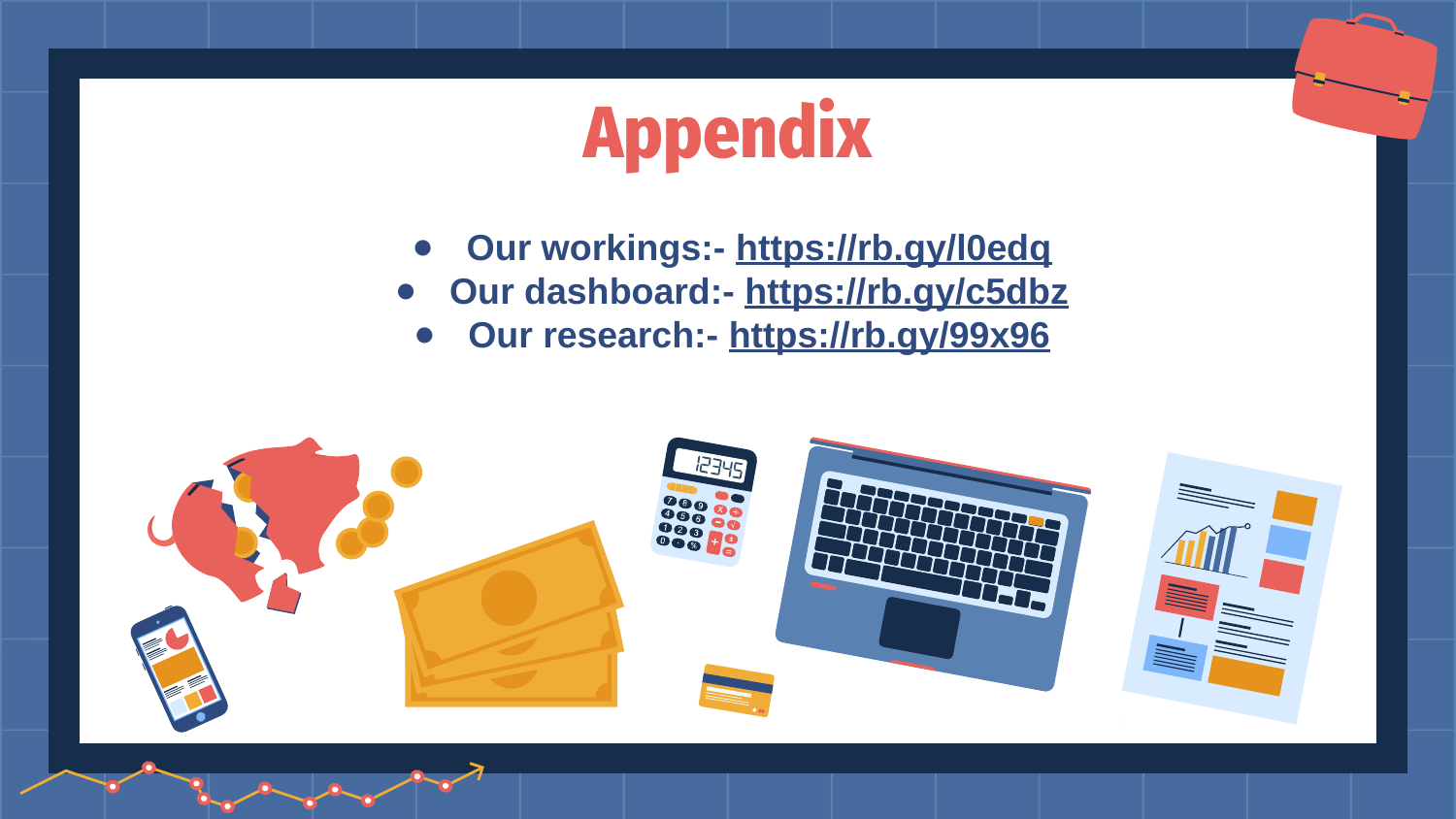

# Appendix
Our workings:- https://rb.gy/l0edq
Our dashboard:- https://rb.gy/c5dbz
Our research:- https://rb.gy/99x96